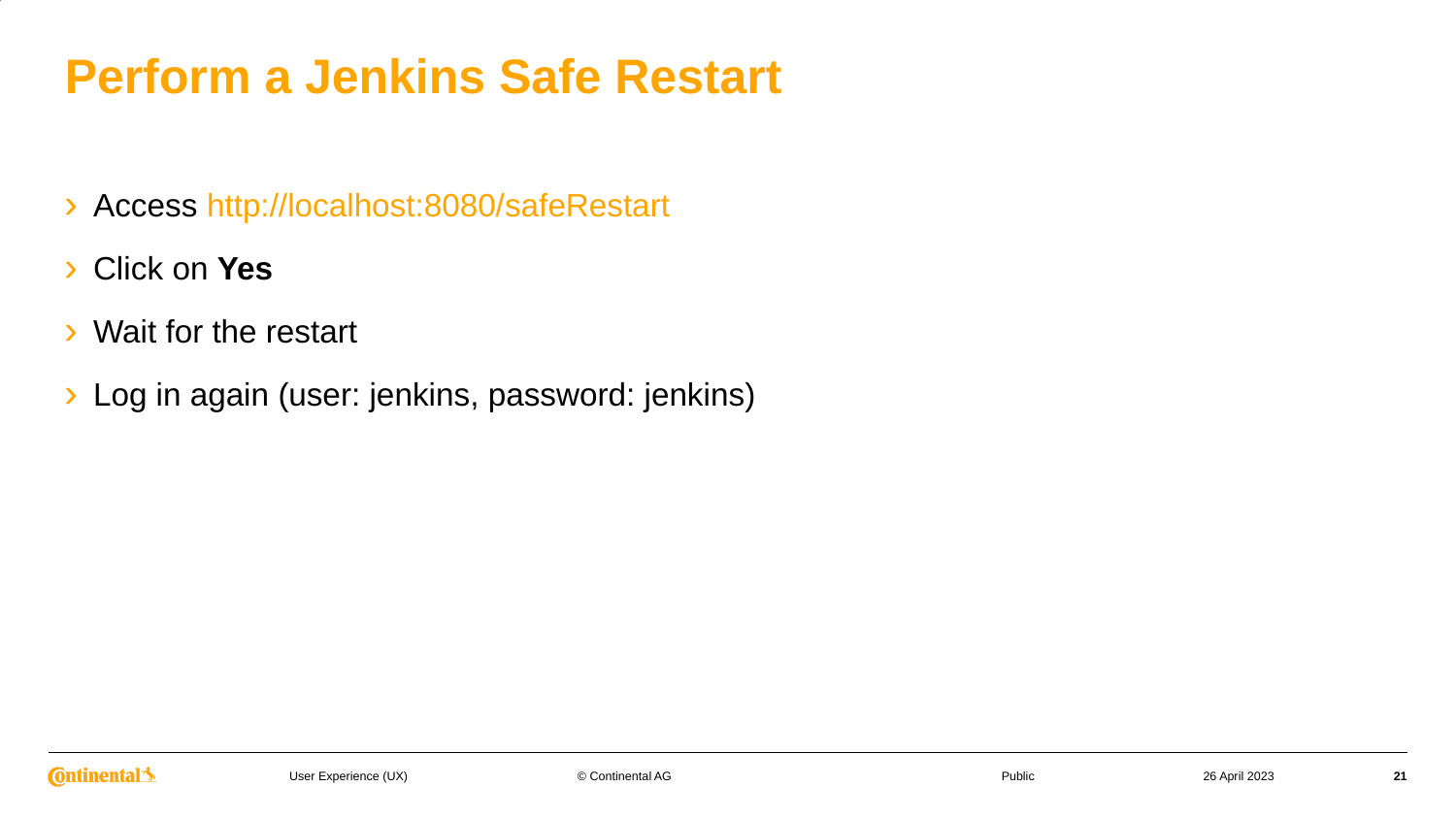

# Perform a Jenkins Safe Restart
Access http://localhost:8080/safeRestart
Click on Yes
Wait for the restart
Log in again (user: jenkins, password: jenkins)
© Continental AG
26 April 2023
21